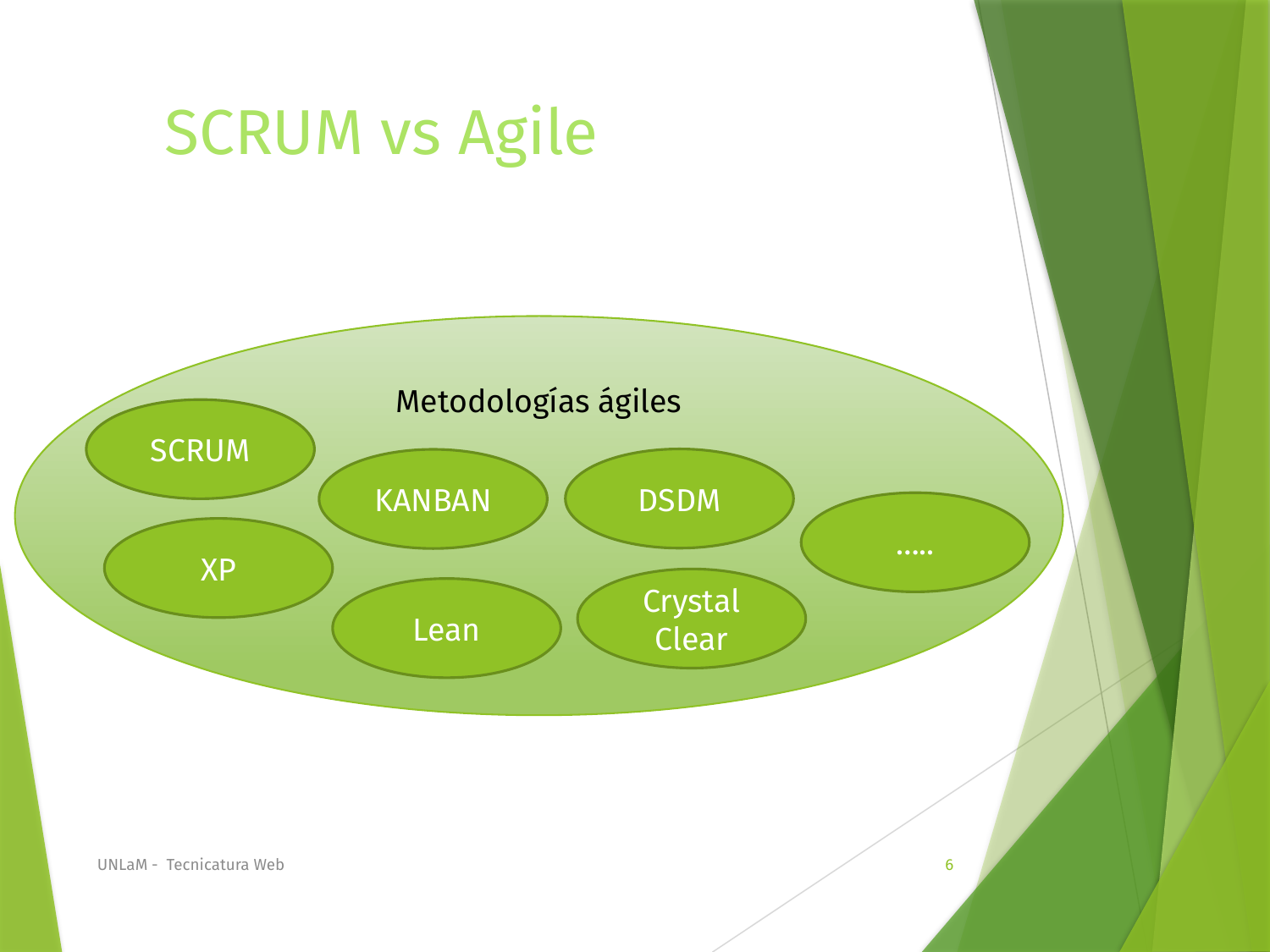

# SCRUM vs Agile

Metodologías ágiles
SCRUM
DSDM
KANBAN
…..
XP
Crystal Clear
Lean
UNLaM -  Tecnicatura Web
6